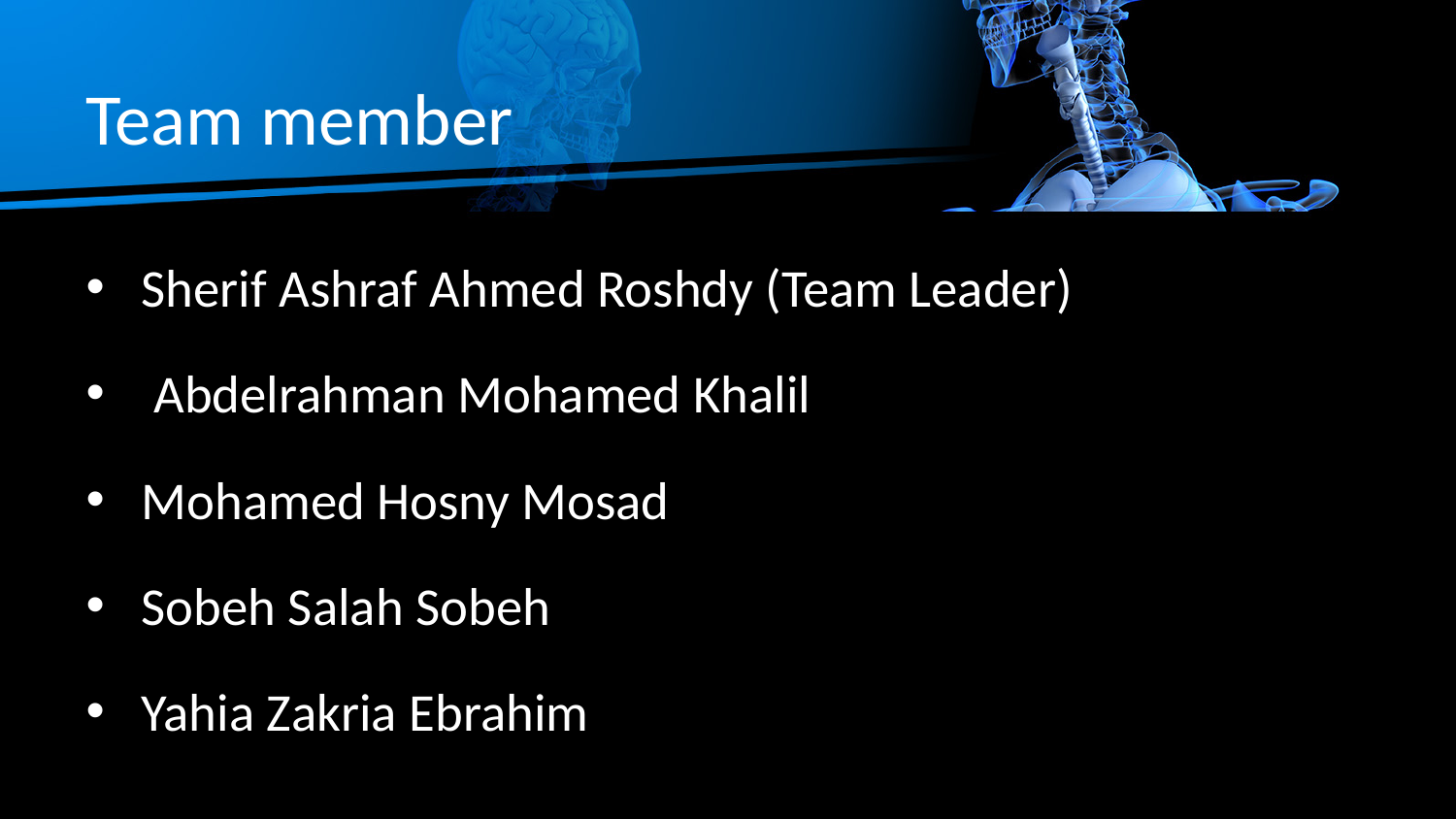

# Team member
Sherif Ashraf Ahmed Roshdy (Team Leader)
 Abdelrahman Mohamed Khalil
Mohamed Hosny Mosad
Sobeh Salah Sobeh
Yahia Zakria Ebrahim